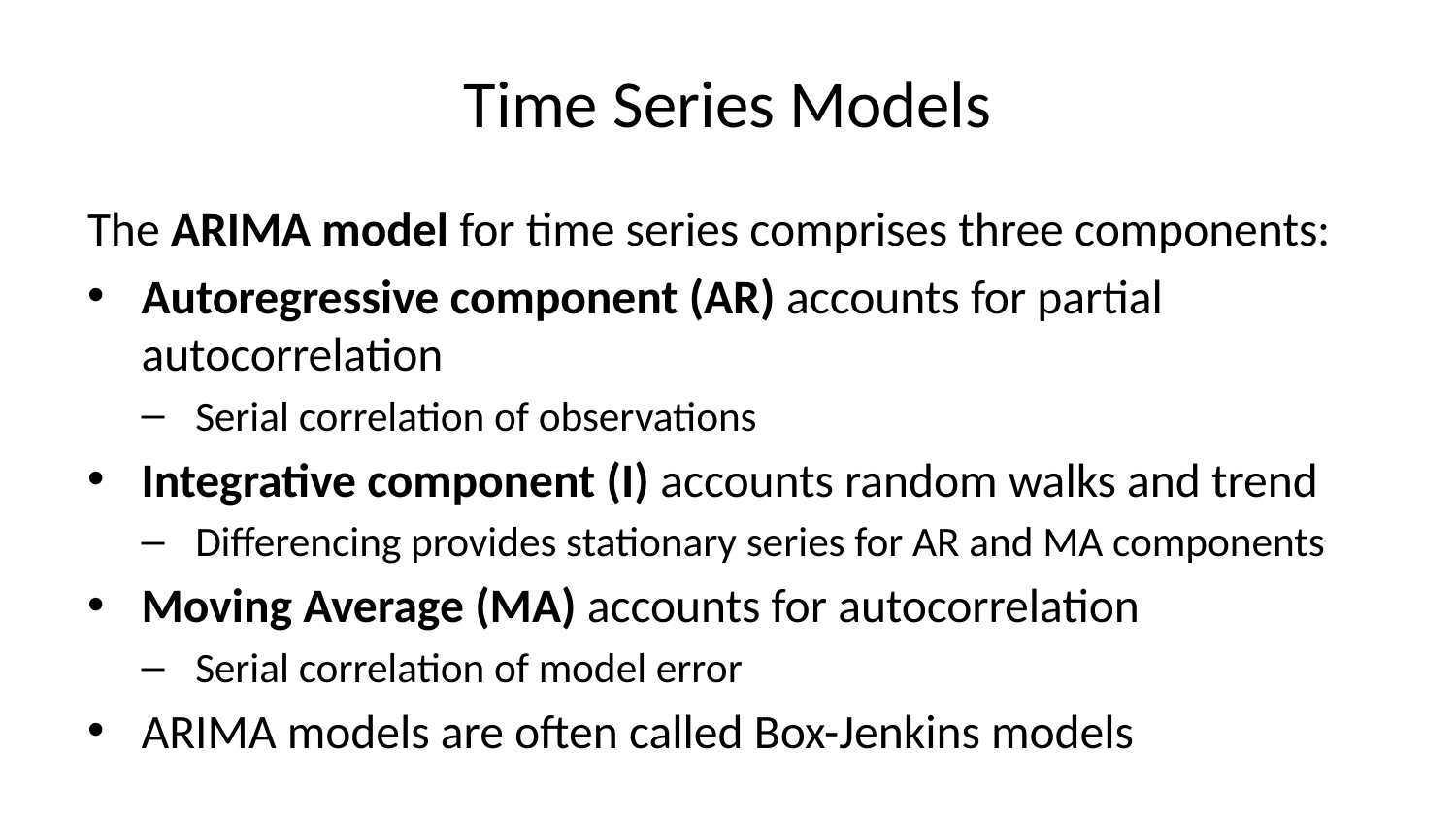

# Time Series Models
The ARIMA model for time series comprises three components:
Autoregressive component (AR) accounts for partial autocorrelation
Serial correlation of observations
Integrative component (I) accounts random walks and trend
Differencing provides stationary series for AR and MA components
Moving Average (MA) accounts for autocorrelation
Serial correlation of model error
ARIMA models are often called Box-Jenkins models